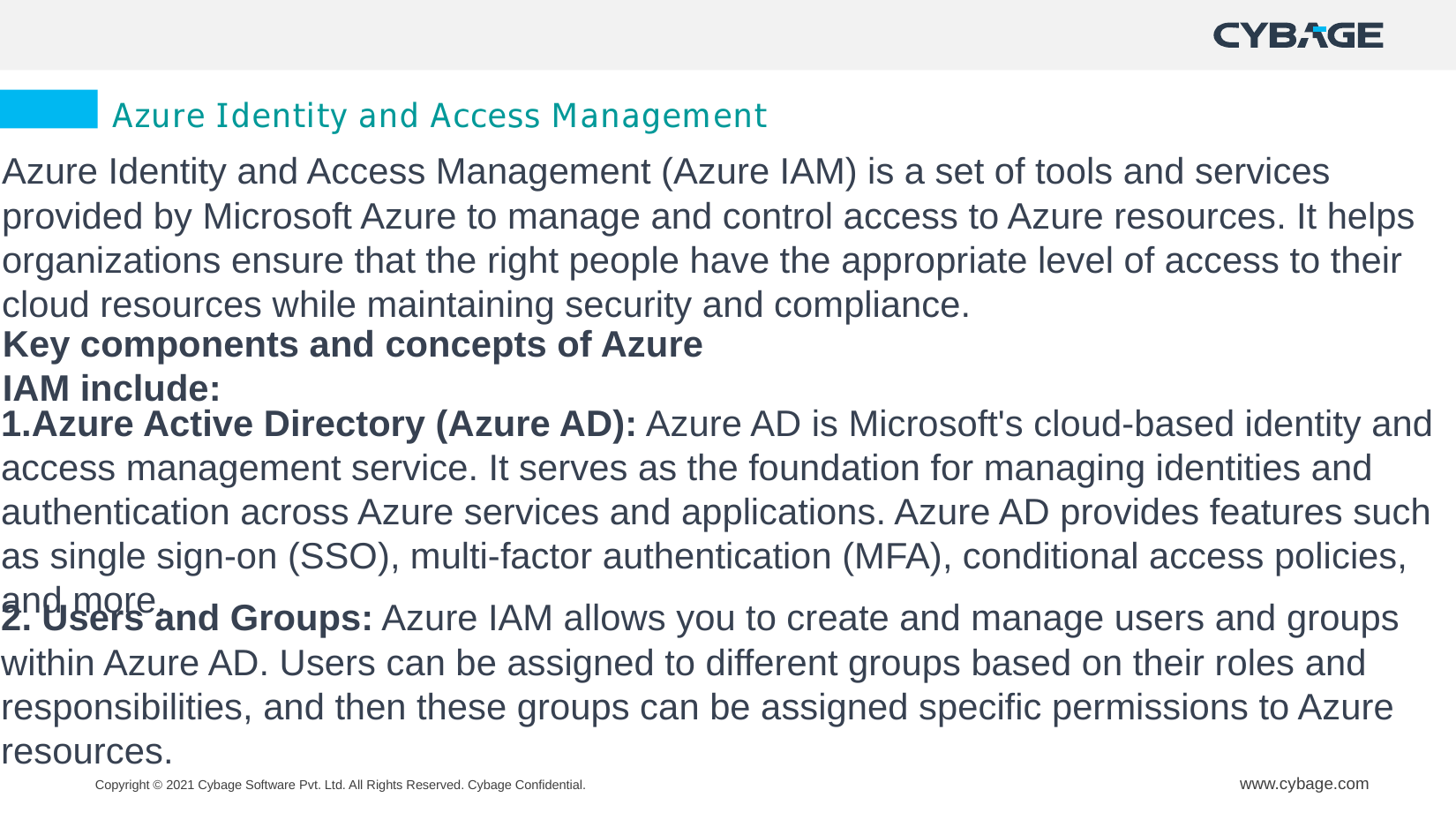

# Azure Identity and Access Management
Azure Identity and Access Management (Azure IAM) is a set of tools and services provided by Microsoft Azure to manage and control access to Azure resources. It helps organizations ensure that the right people have the appropriate level of access to their cloud resources while maintaining security and compliance.
Key components and concepts of Azure IAM include:

Azure Active Directory (Azure AD): Azure AD is Microsoft's cloud-based identity and access management service. It serves as the foundation for managing identities and authentication across Azure services and applications. Azure AD provides features such as single sign-on (SSO), multi-factor authentication (MFA), conditional access policies, and more.

2. Users and Groups: Azure IAM allows you to create and manage users and groups within Azure AD. Users can be assigned to different groups based on their roles and responsibilities, and then these groups can be assigned specific permissions to Azure resources.